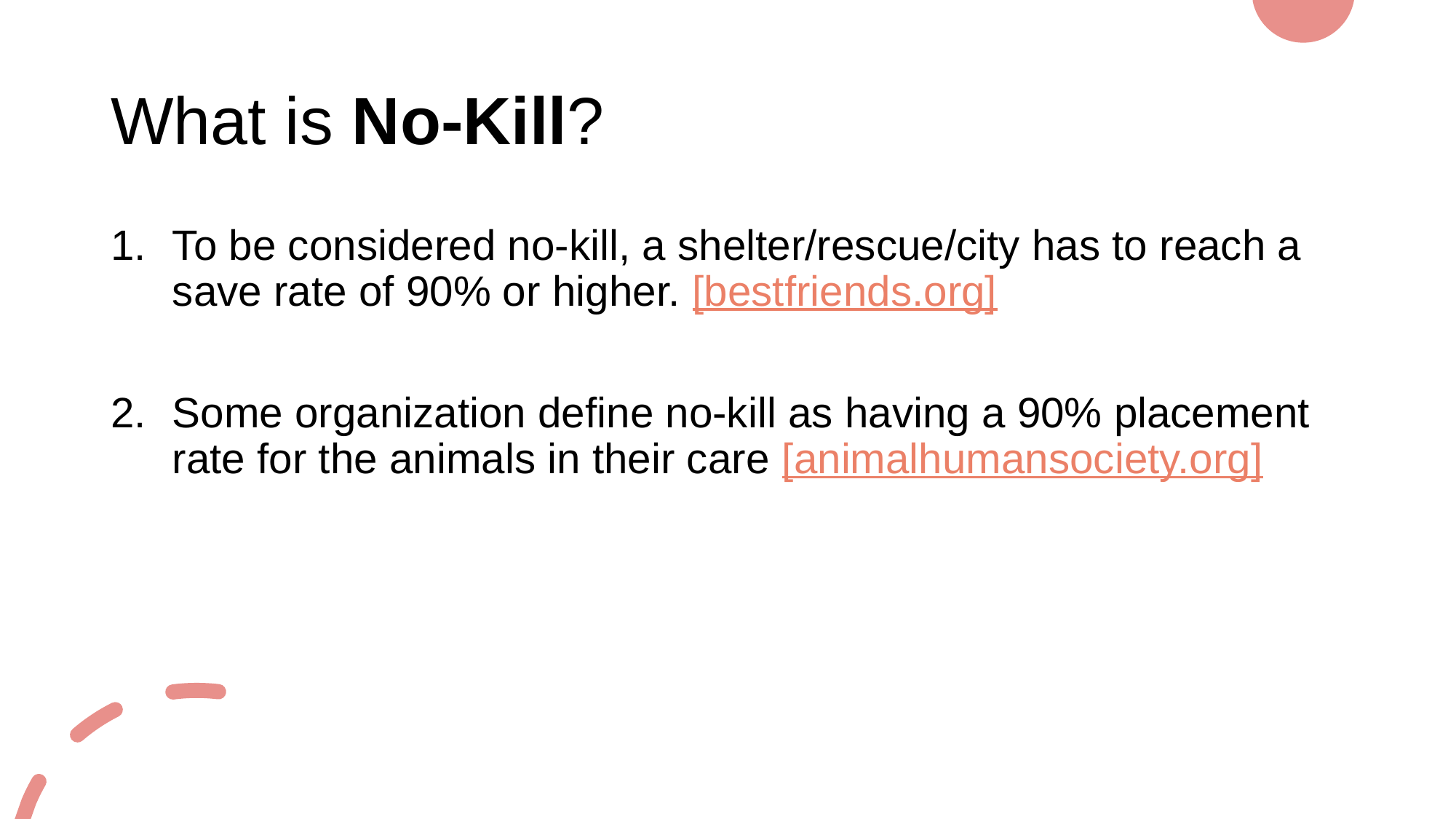

# What is No-Kill?
To be considered no-kill, a shelter/rescue/city has to reach a save rate of 90% or higher. [bestfriends.org]

Some organization define no-kill as having a 90% placement rate for the animals in their care [animalhumansociety.org]